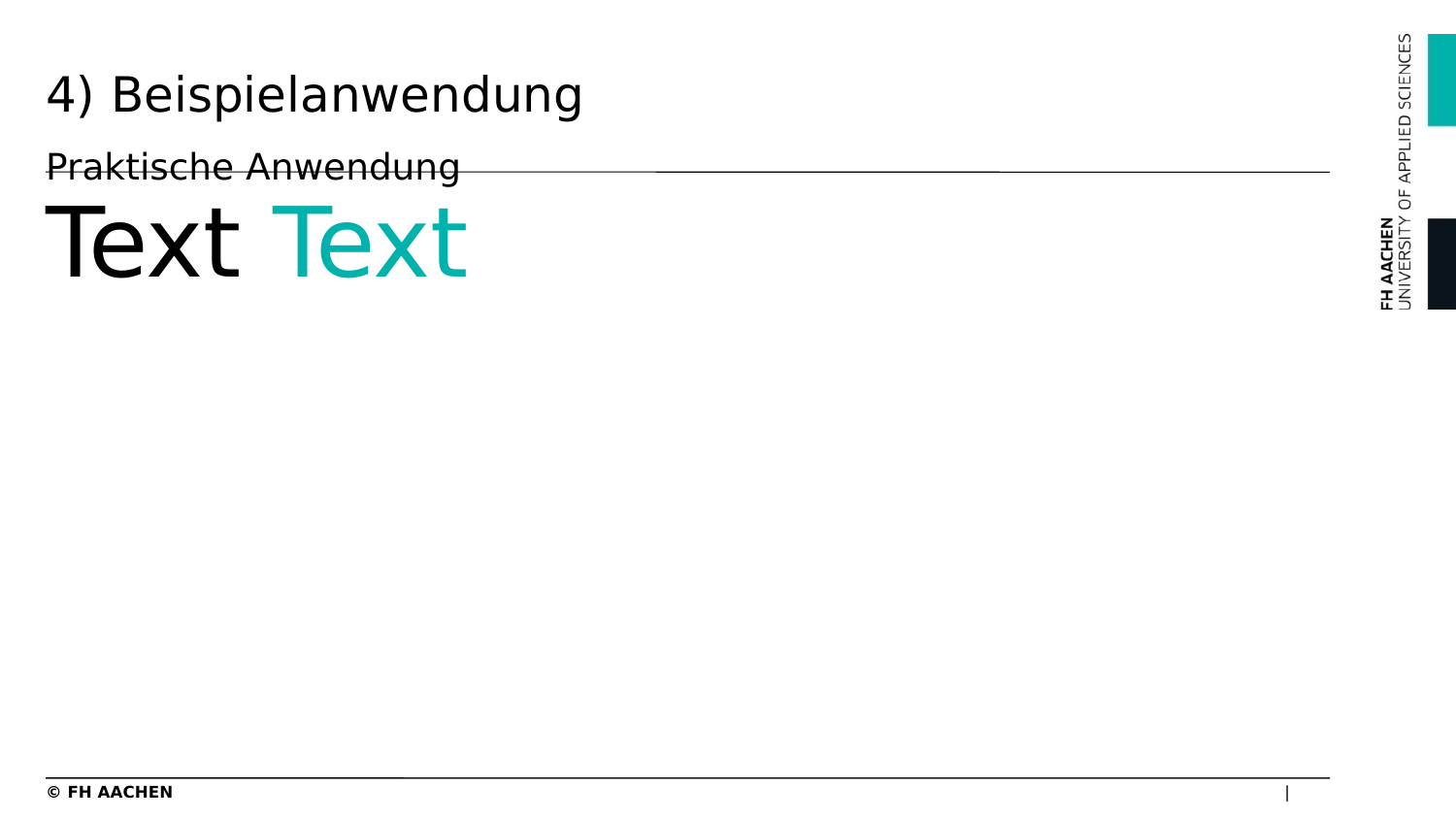

# 4) Beispielanwendung Praktische Anwendung
Text Text
© FH AACHEN
  |
17